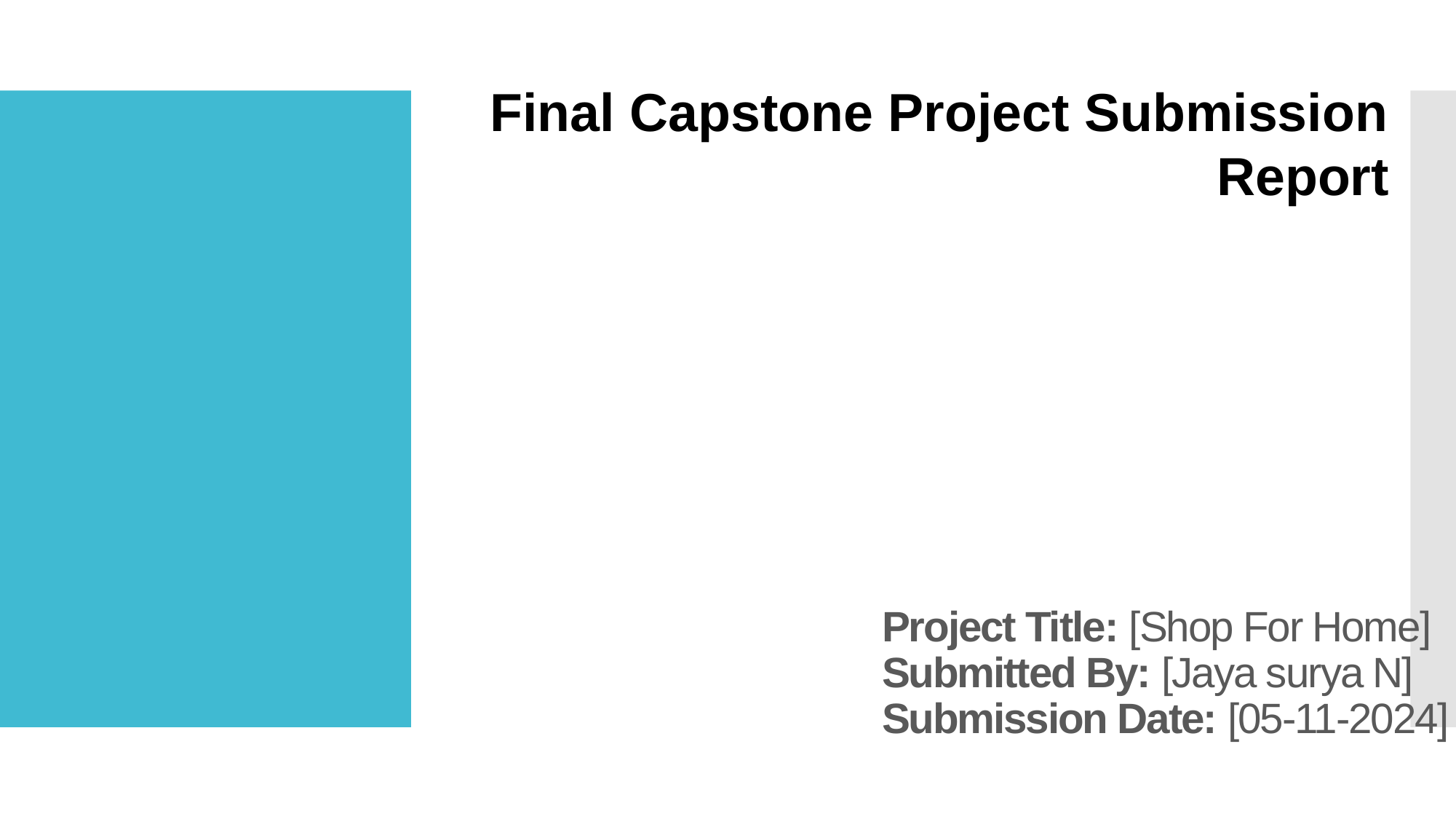

Final Capstone Project Submission Report
# Project Title: [Shop For Home] Submitted By: [Jaya surya N] Submission Date: [05-11-2024]